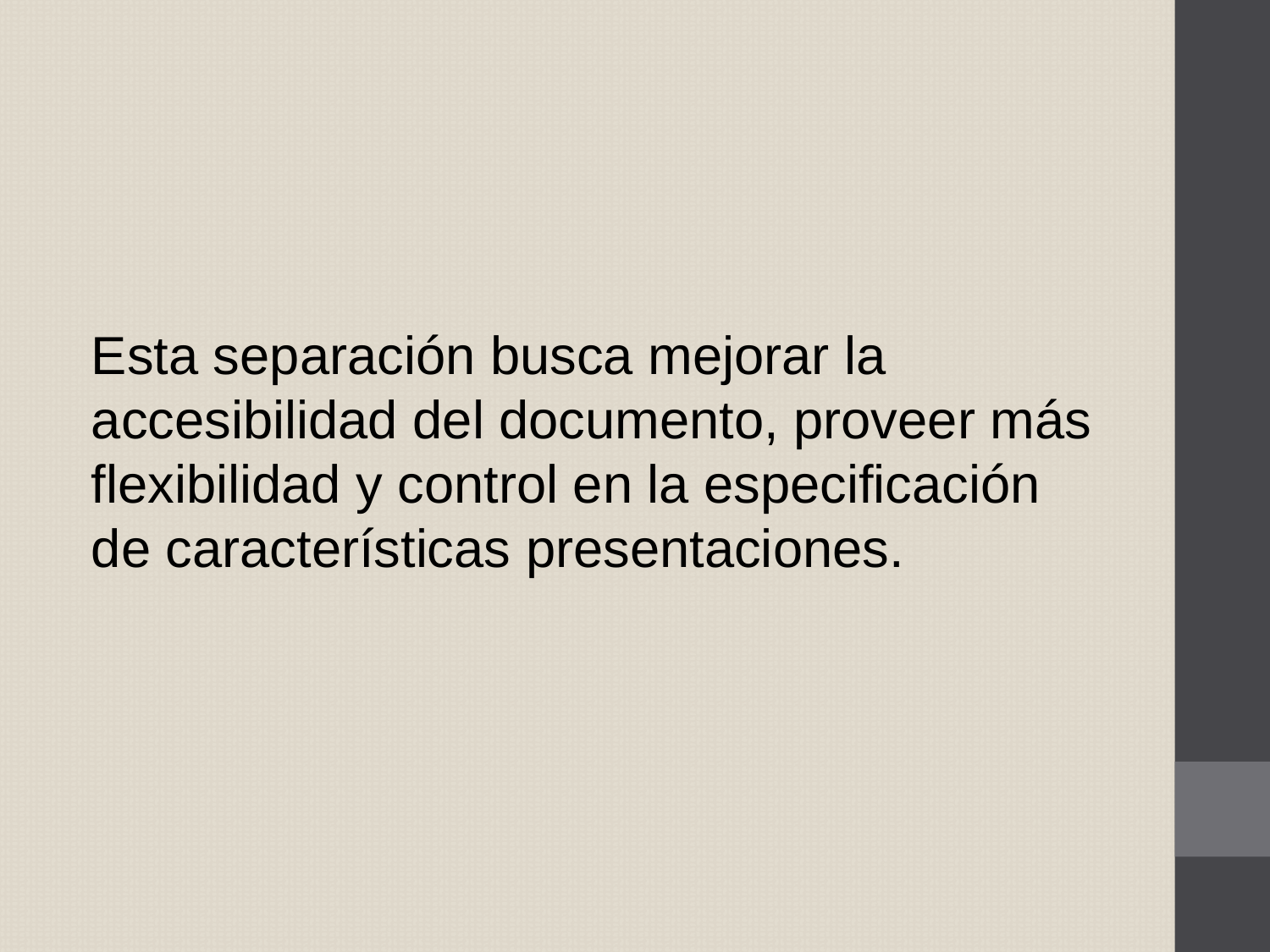

Esta separación busca mejorar la accesibilidad del documento, proveer más flexibilidad y control en la especificación de características presentaciones.